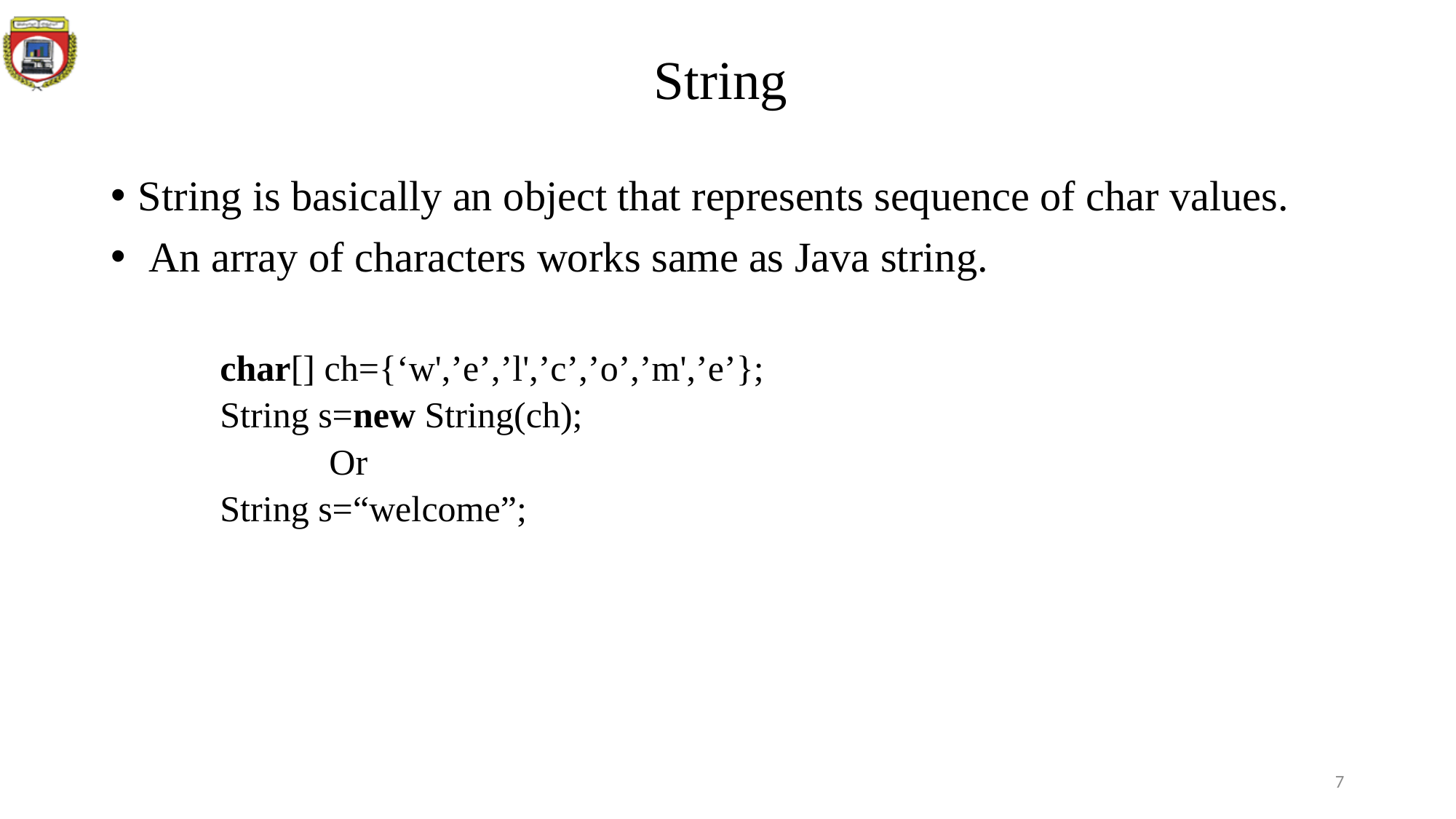

# String
String is basically an object that represents sequence of char values.
 An array of characters works same as Java string.

char[] ch={‘w',’e’,’l',’c’,’o’,’m',’e’};
String s=new String(ch);
	Or
String s=“welcome”;
7